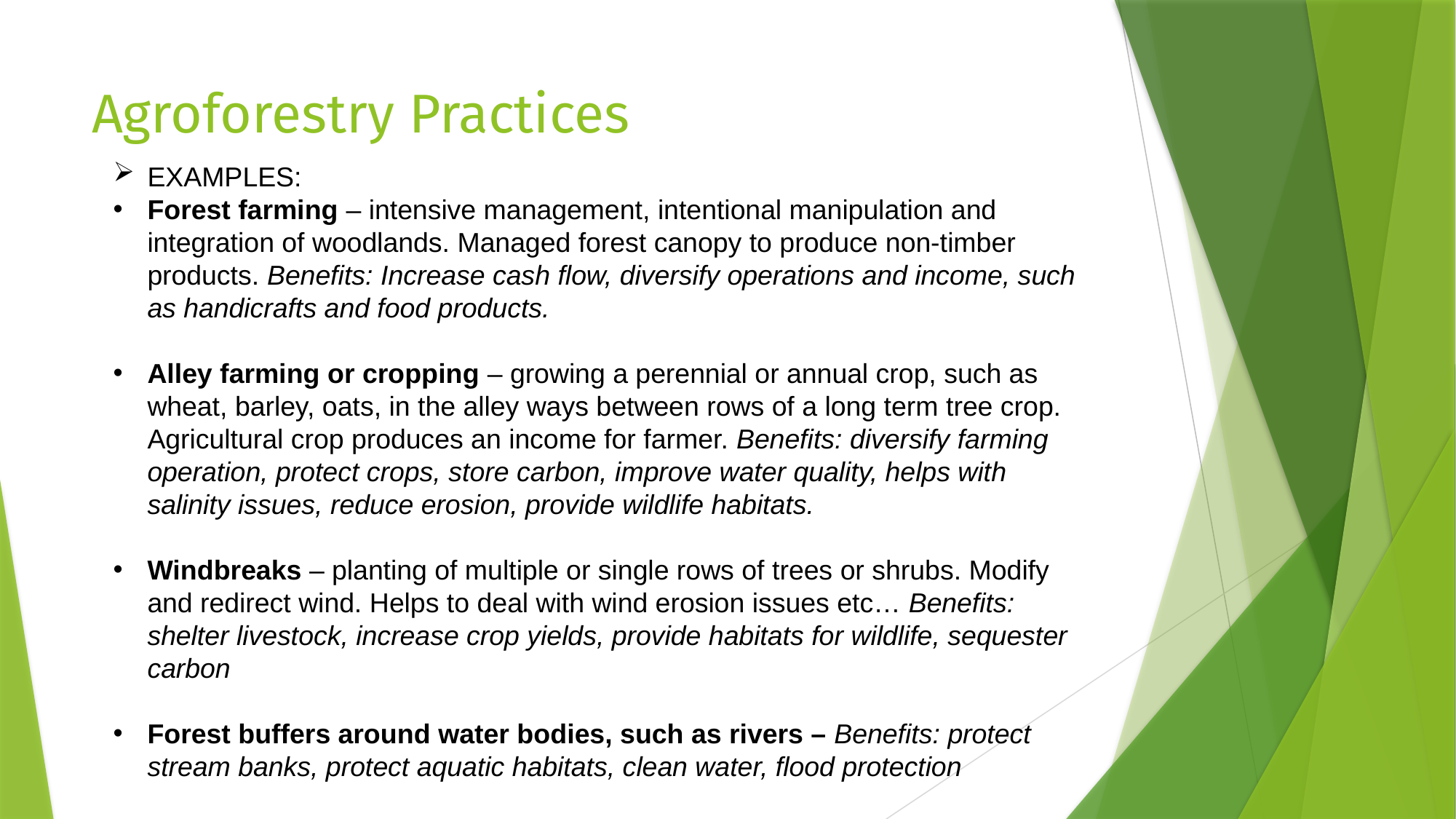

# Agroforestry Practices
EXAMPLES:
Forest farming – intensive management, intentional manipulation and integration of woodlands. Managed forest canopy to produce non-timber products. Benefits: Increase cash flow, diversify operations and income, such as handicrafts and food products.

Alley farming or cropping – growing a perennial or annual crop, such as wheat, barley, oats, in the alley ways between rows of a long term tree crop. Agricultural crop produces an income for farmer. Benefits: diversify farming operation, protect crops, store carbon, improve water quality, helps with salinity issues, reduce erosion, provide wildlife habitats.

Windbreaks – planting of multiple or single rows of trees or shrubs. Modify and redirect wind. Helps to deal with wind erosion issues etc… Benefits: shelter livestock, increase crop yields, provide habitats for wildlife, sequester carbon

Forest buffers around water bodies, such as rivers – Benefits: protect stream banks, protect aquatic habitats, clean water, flood protection